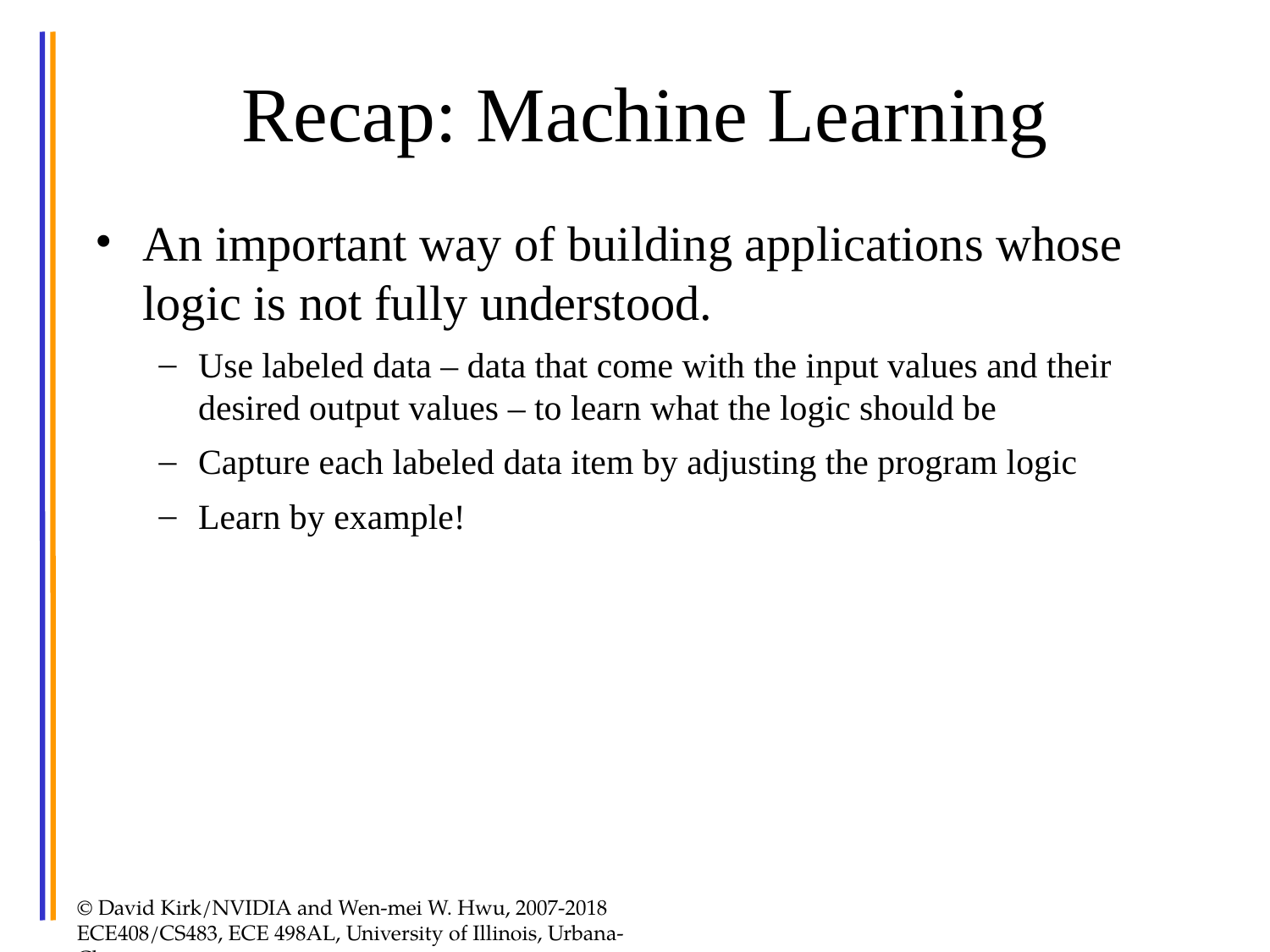

2
# Recap: Machine Learning
An important way of building applications whose logic is not fully understood.
Use labeled data – data that come with the input values and their desired output values – to learn what the logic should be
Capture each labeled data item by adjusting the program logic
Learn by example!